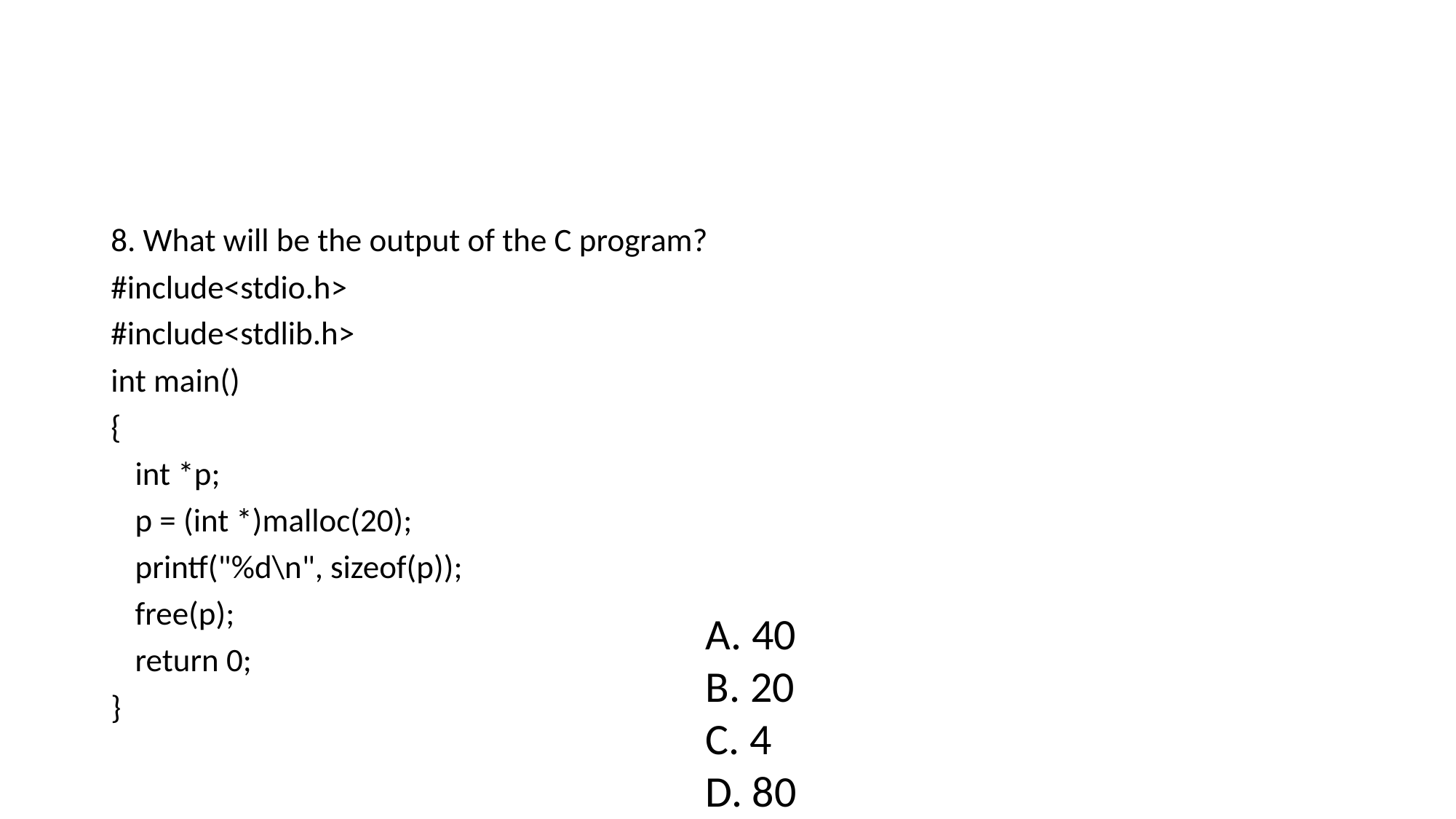

8. What will be the output of the C program?
#include<stdio.h>
#include<stdlib.h>
int main()
{
	int *p;
	p = (int *)malloc(20);
	printf("%d\n", sizeof(p));
	free(p);
	return 0;
}

A. 40
B. 20
C. 4
D. 80